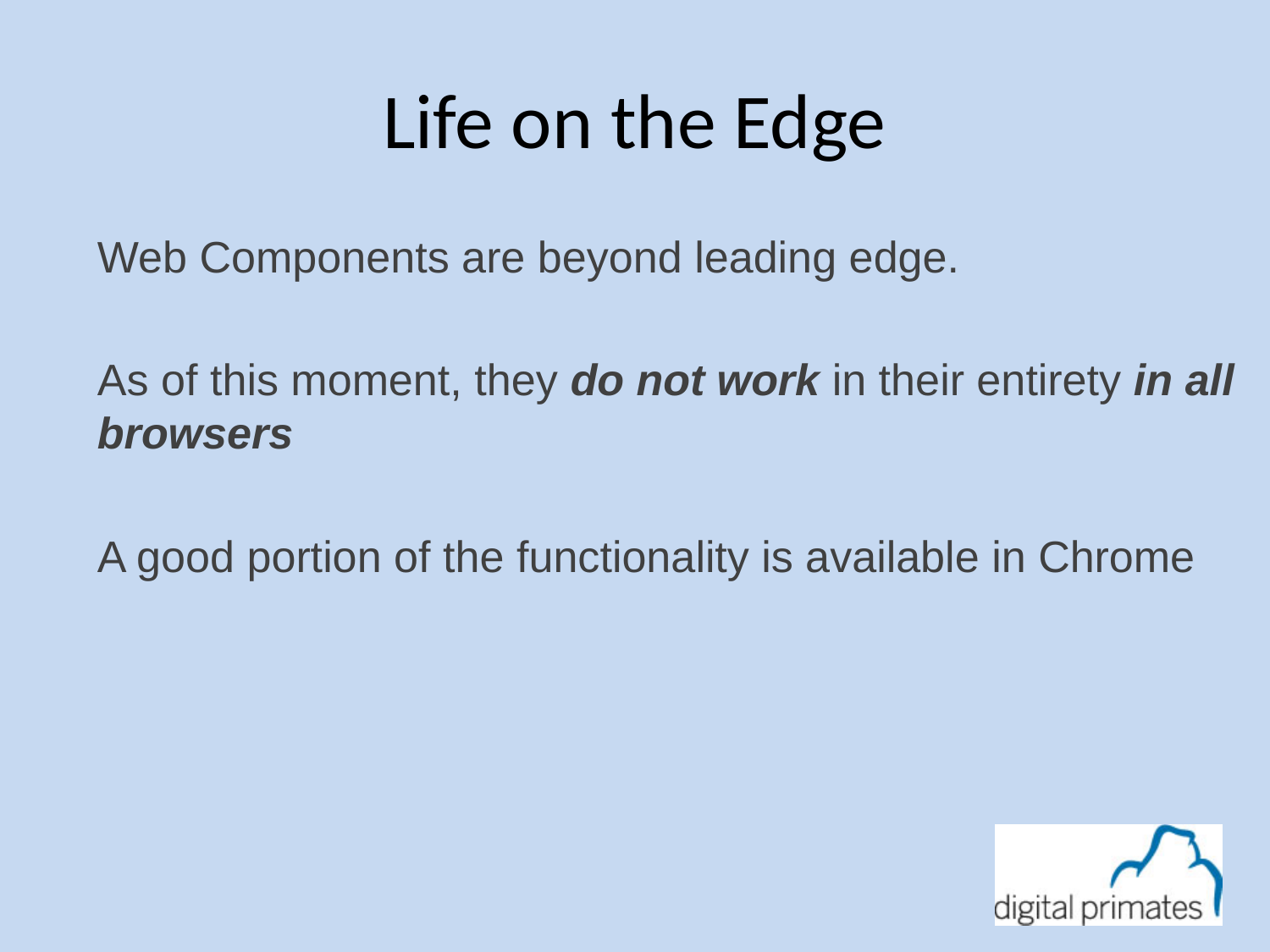

# Life on the Edge
Web Components are beyond leading edge.

As of this moment, they do not work in their entirety in all browsers

A good portion of the functionality is available in Chrome